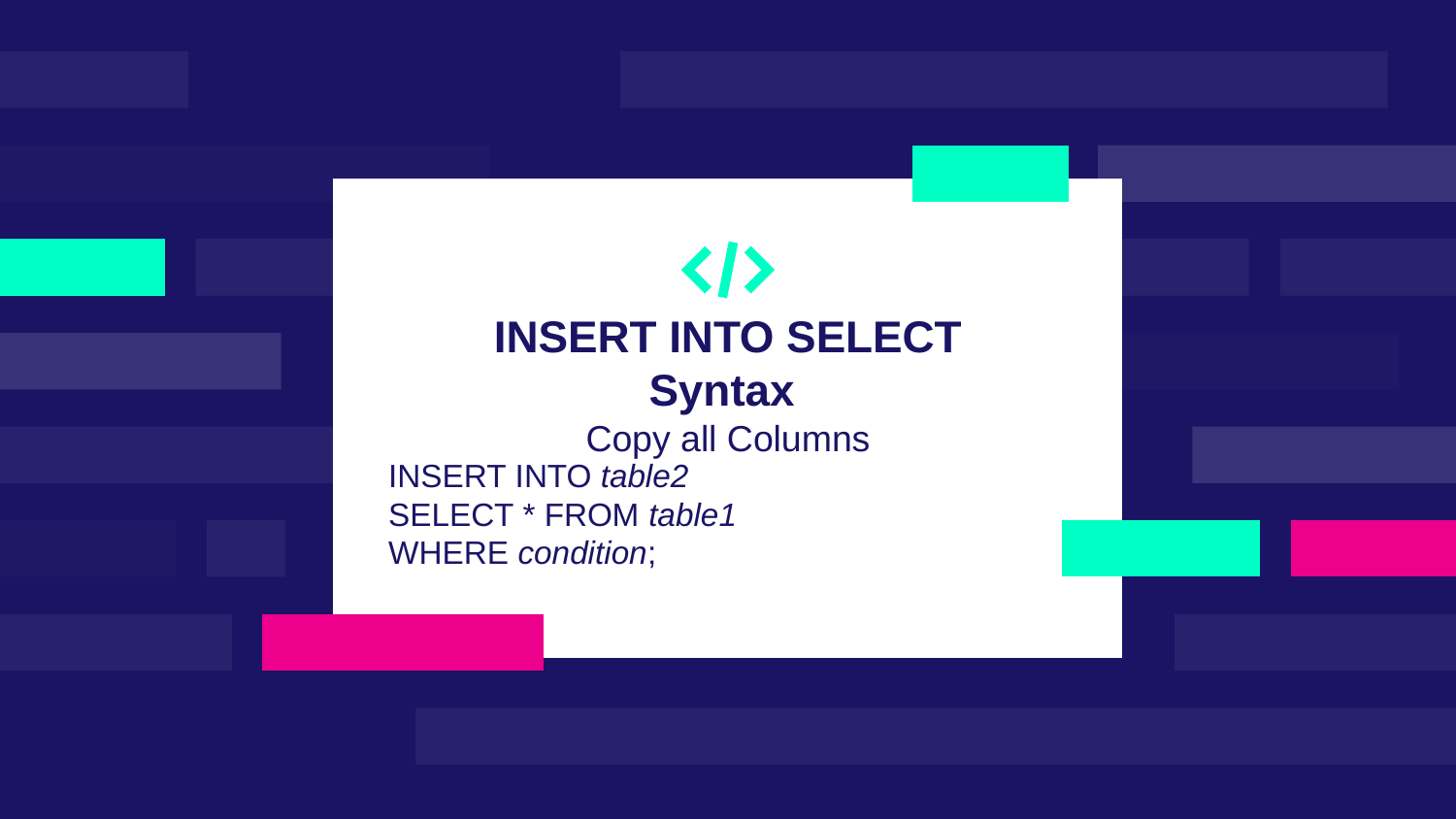

# INSERT INTO SELECT Syntax Copy all Columns

INSERT INTO table2
SELECT * FROM table1
WHERE condition;